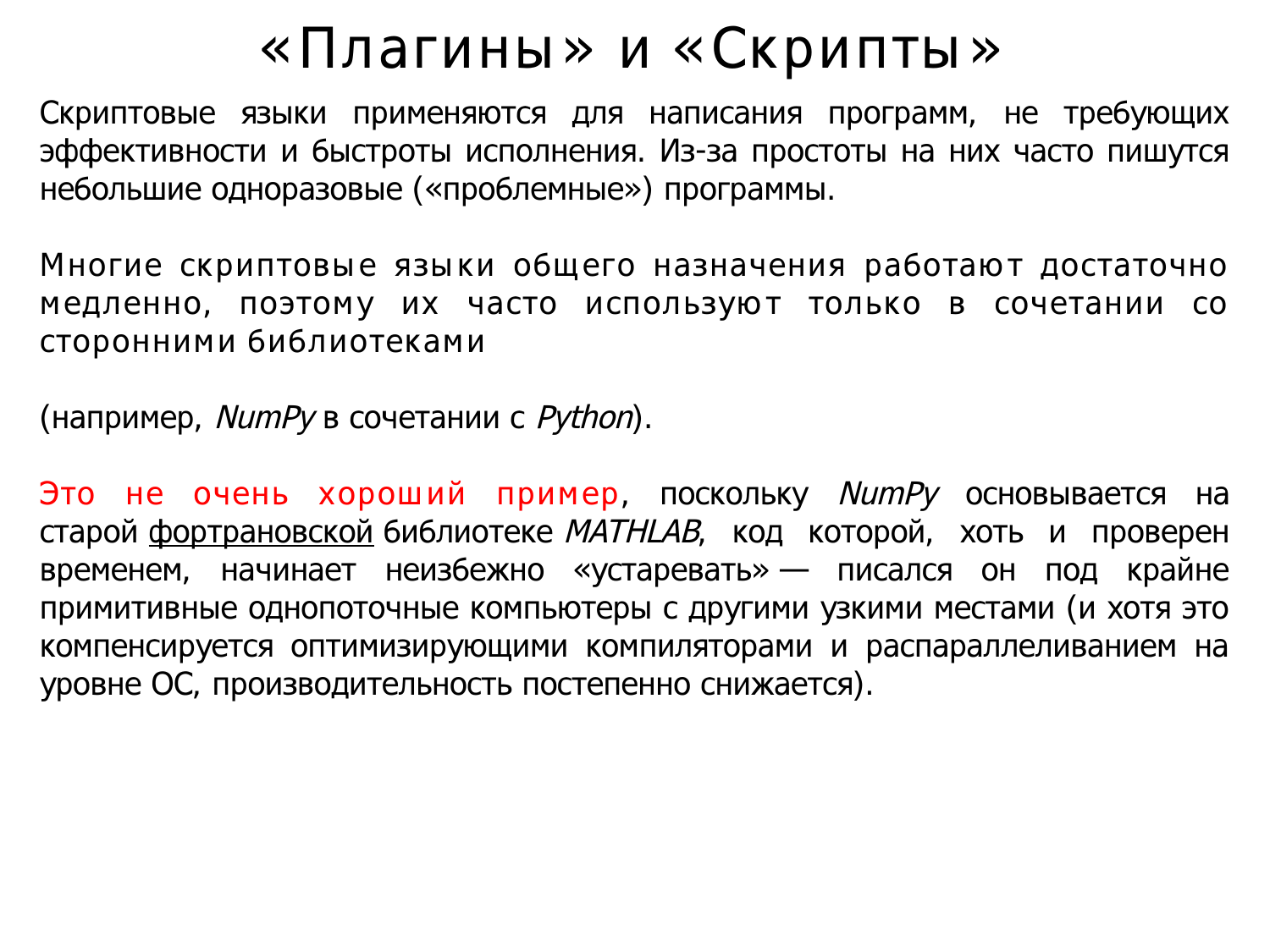

«Плагины» и «Скрипты»
Скриптовые языки применяются для написания программ, не требующих эффективности и быстроты исполнения. Из-за простоты на них часто пишутся небольшие одноразовые («проблемные») программы.

Многие скриптовые языки общего назначения работают достаточно медленно, поэтому их часто используют только в сочетании со сторонними библиотеками

(например, NumPy в сочетании с Python).

Это не очень хороший пример, поскольку NumPy основывается на старой фортрановской библиотеке MATHLAB, код которой, хоть и проверен временем, начинает неизбежно «устаревать» — писался он под крайне примитивные однопоточные компьютеры с другими узкими местами (и хотя это компенсируется оптимизирующими компиляторами и распараллеливанием на уровне ОС, производительность постепенно снижается).